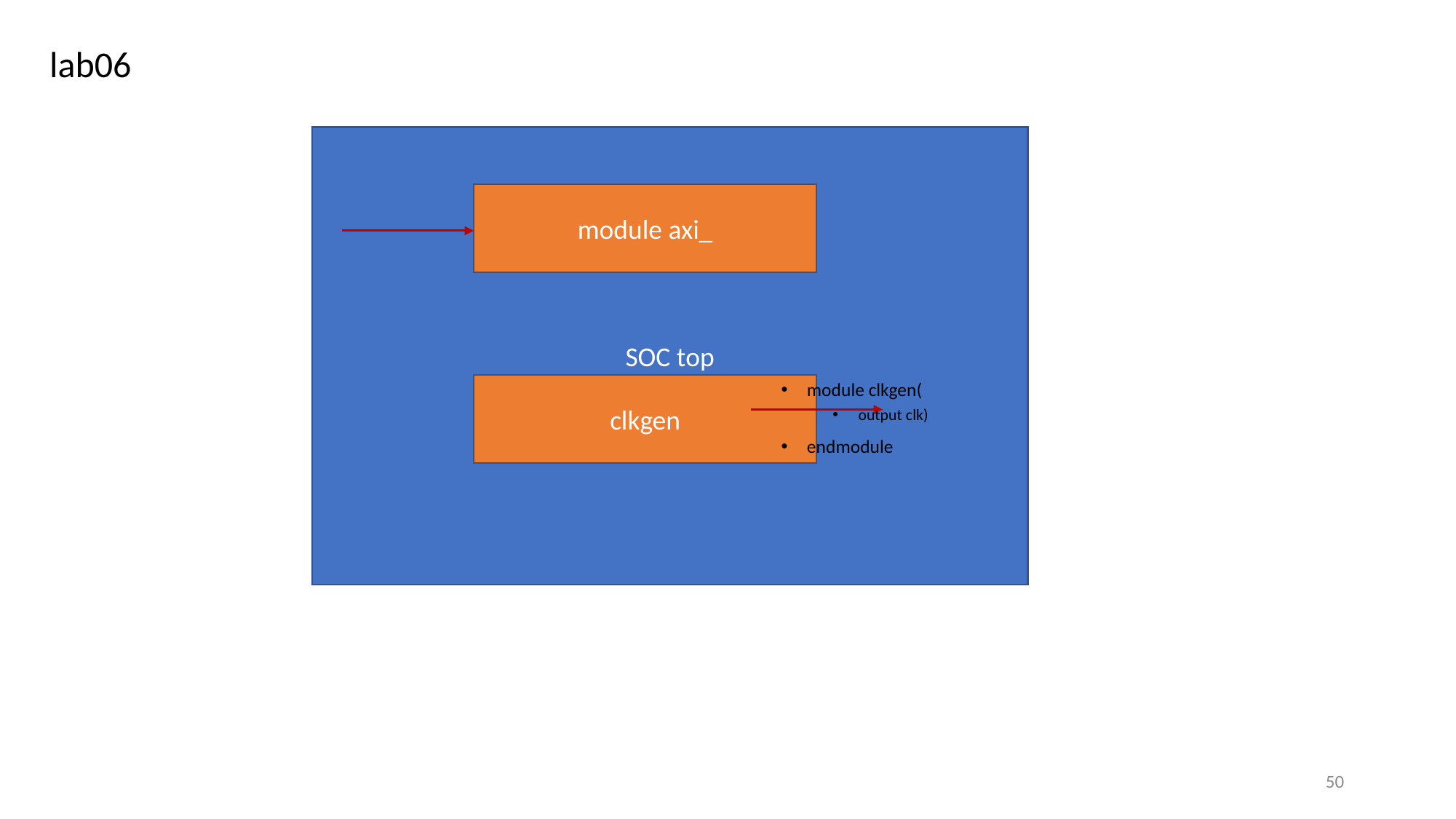

# lab06
SOC top

module axi_
clkgen
module clkgen(
output clk)
endmodule
50